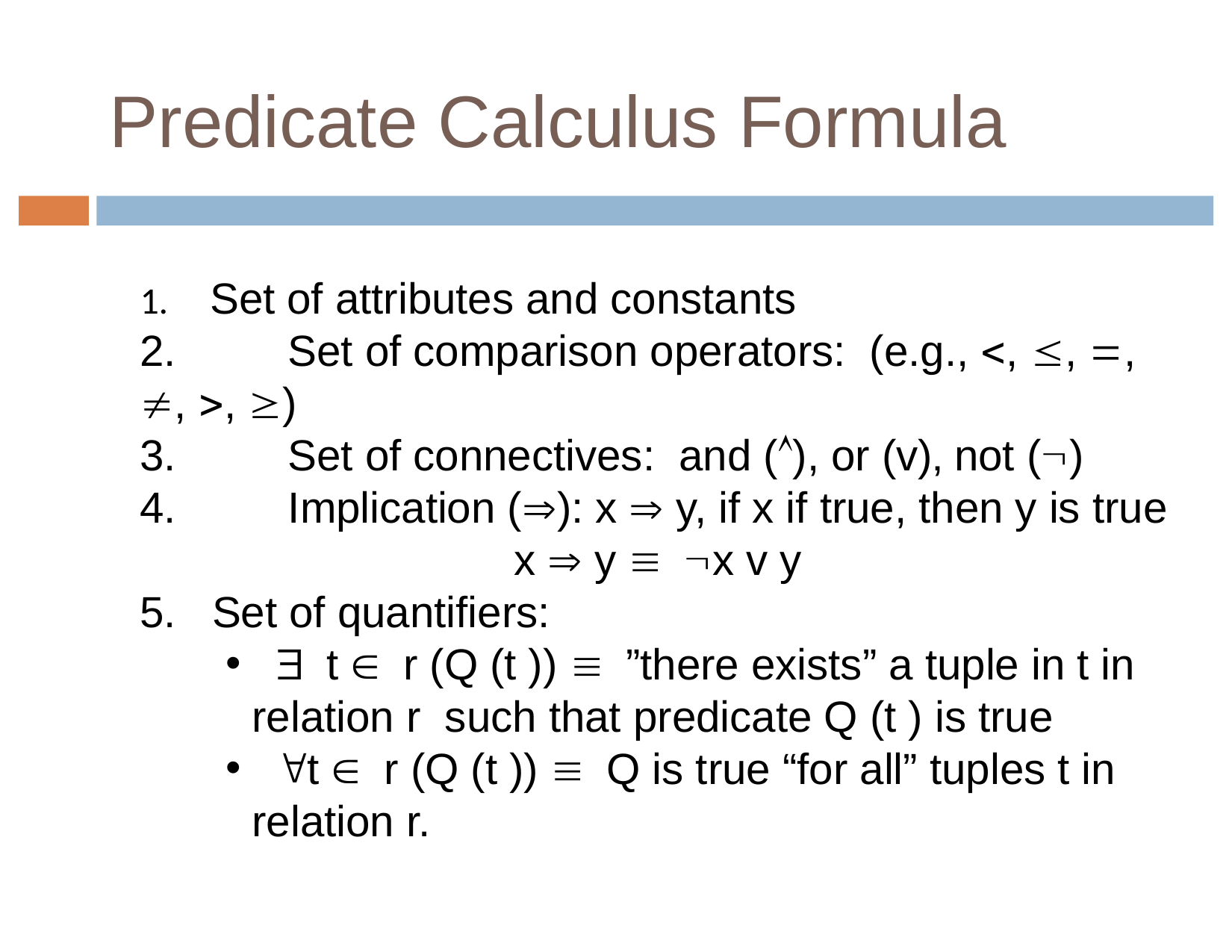

# Predicate Calculus Formula
1.     Set of attributes and constants
2.	   Set of comparison operators:  (e.g., <, ≤, =, ≠, >, ≥)
3.	   Set of connectives:  and (∧), or (v)‚ not (¬)
4.	   Implication (⇒): x ⇒ y, if x if true, then y is true
x ⇒ y ≡ ¬x v y
5.   Set of quantifiers:
  ∃ t ∈ r (Q (t )) ≡ ”there exists” a tuple in t in relation r  such that predicate Q (t ) is true
  ∀t ∈ r (Q (t )) ≡ Q is true “for all” tuples t in relation r.